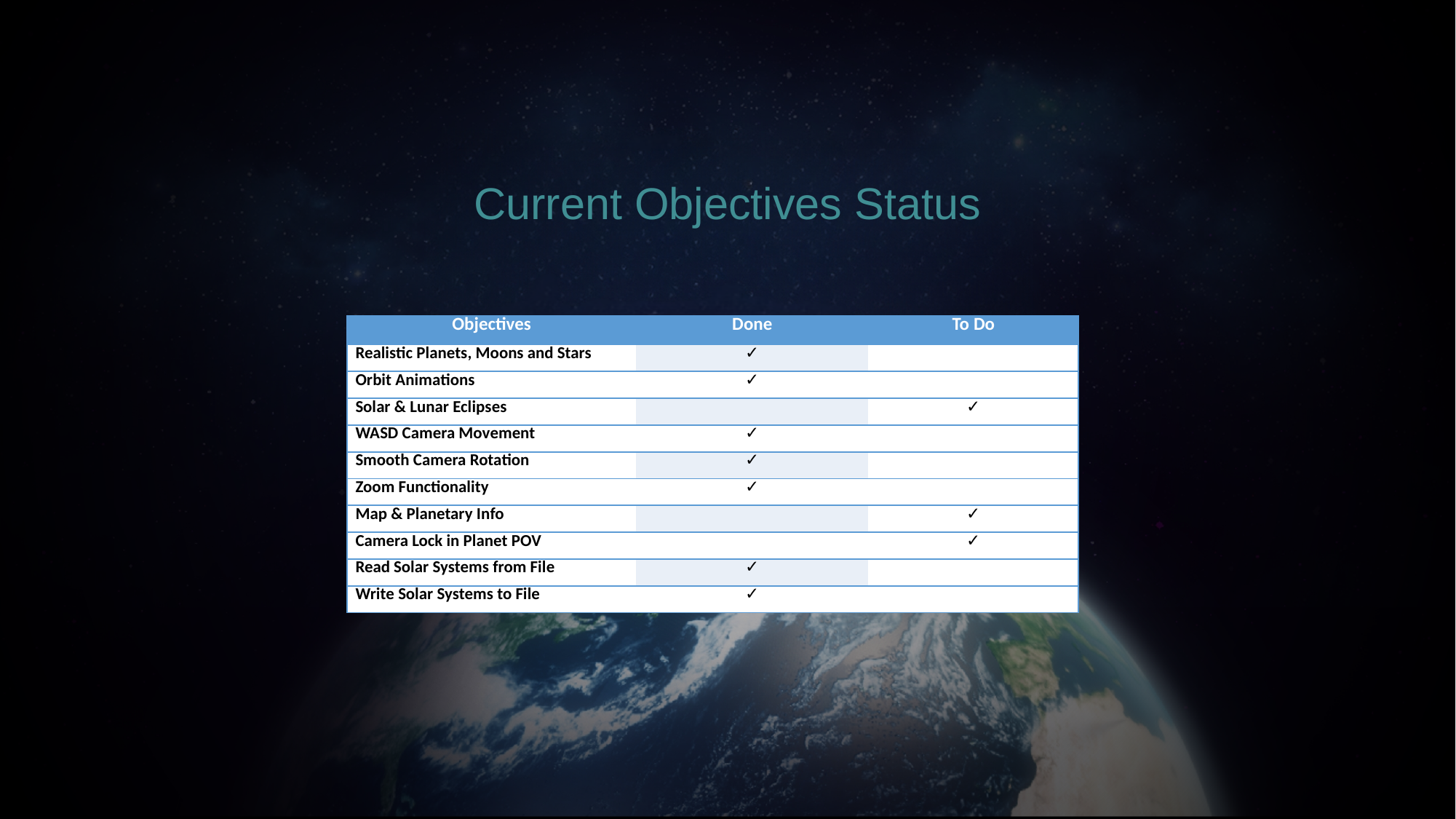

# Current Objectives Status
| Objectives | Done | To Do |
| --- | --- | --- |
| Realistic Planets, Moons and Stars | ✓ |  |
| Orbit Animations | ✓ |  |
| Solar & Lunar Eclipses |  | ✓ |
| WASD Camera Movement | ✓ |  |
| Smooth Camera Rotation | ✓ |  |
| Zoom Functionality | ✓ |  |
| Map & Planetary Info |  | ✓ |
| Camera Lock in Planet POV |  | ✓ |
| Read Solar Systems from File | ✓ |  |
| Write Solar Systems to File | ✓ |  |